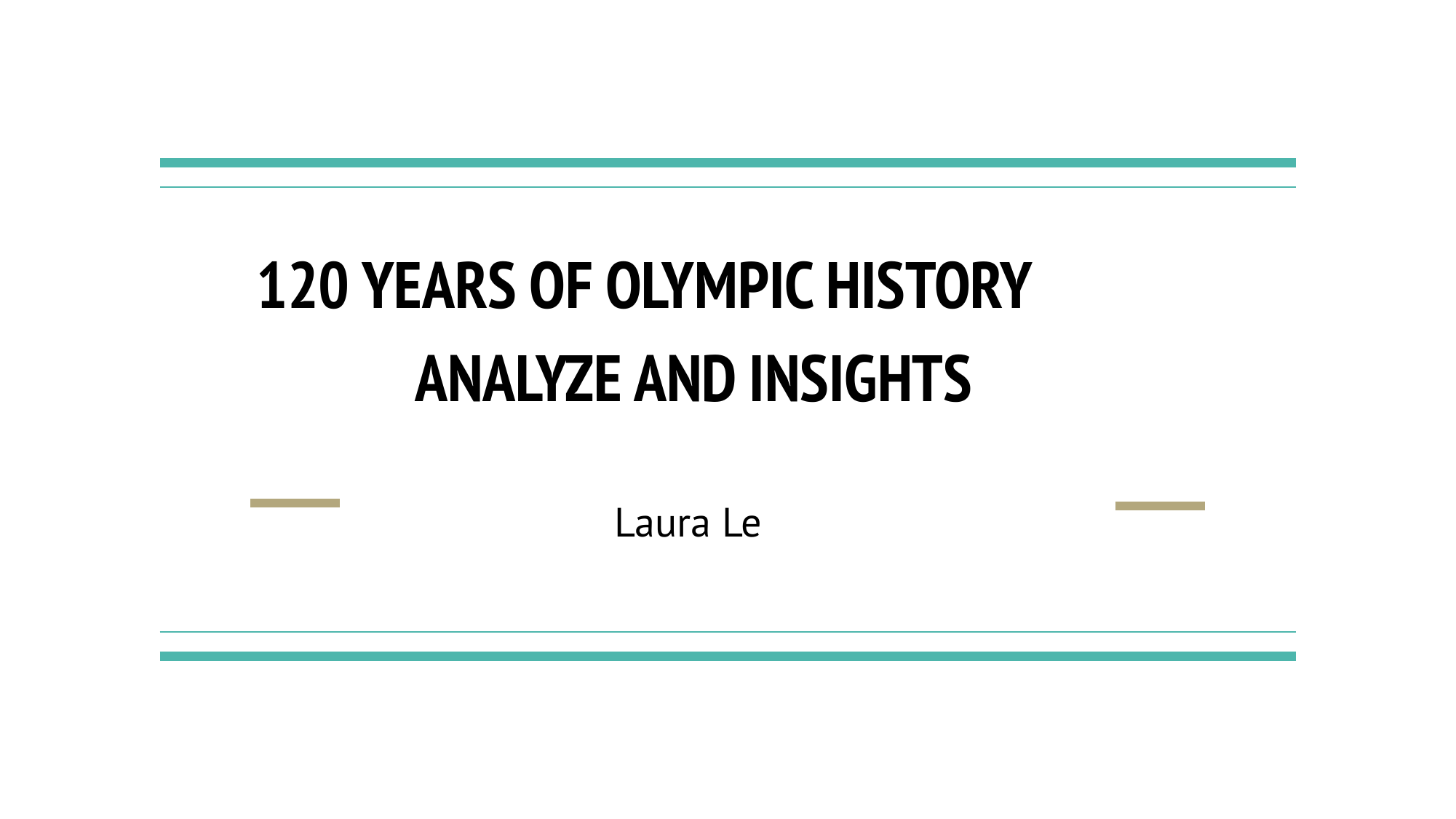

# 120 YEARS OF OLYMPIC HISTORY ANALYZE AND INSIGHTS
Laura Le